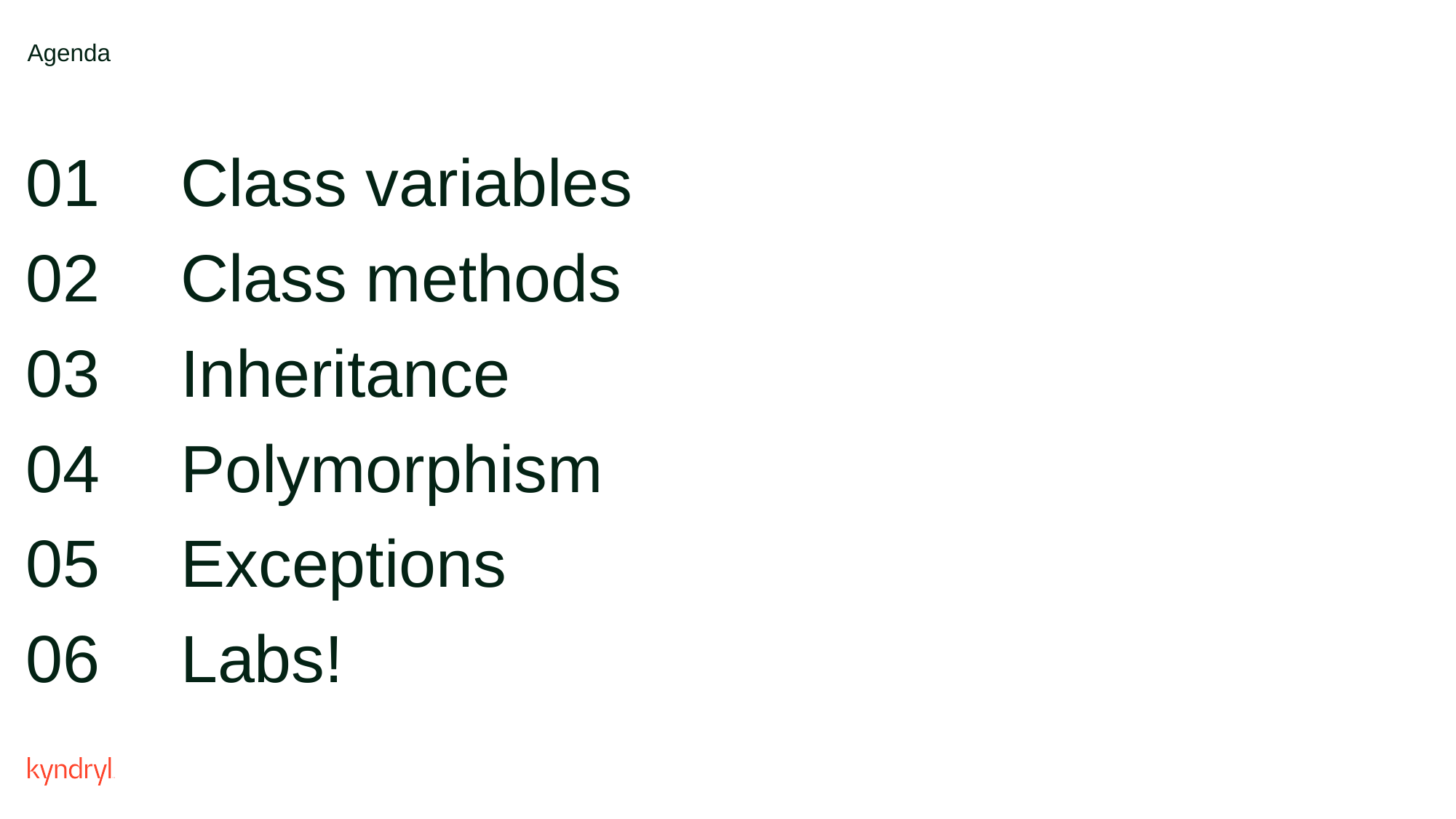

# Agenda
Class variables
Class methods
Inheritance
Polymorphism
Exceptions
Labs!

01
02
03
04
05
06